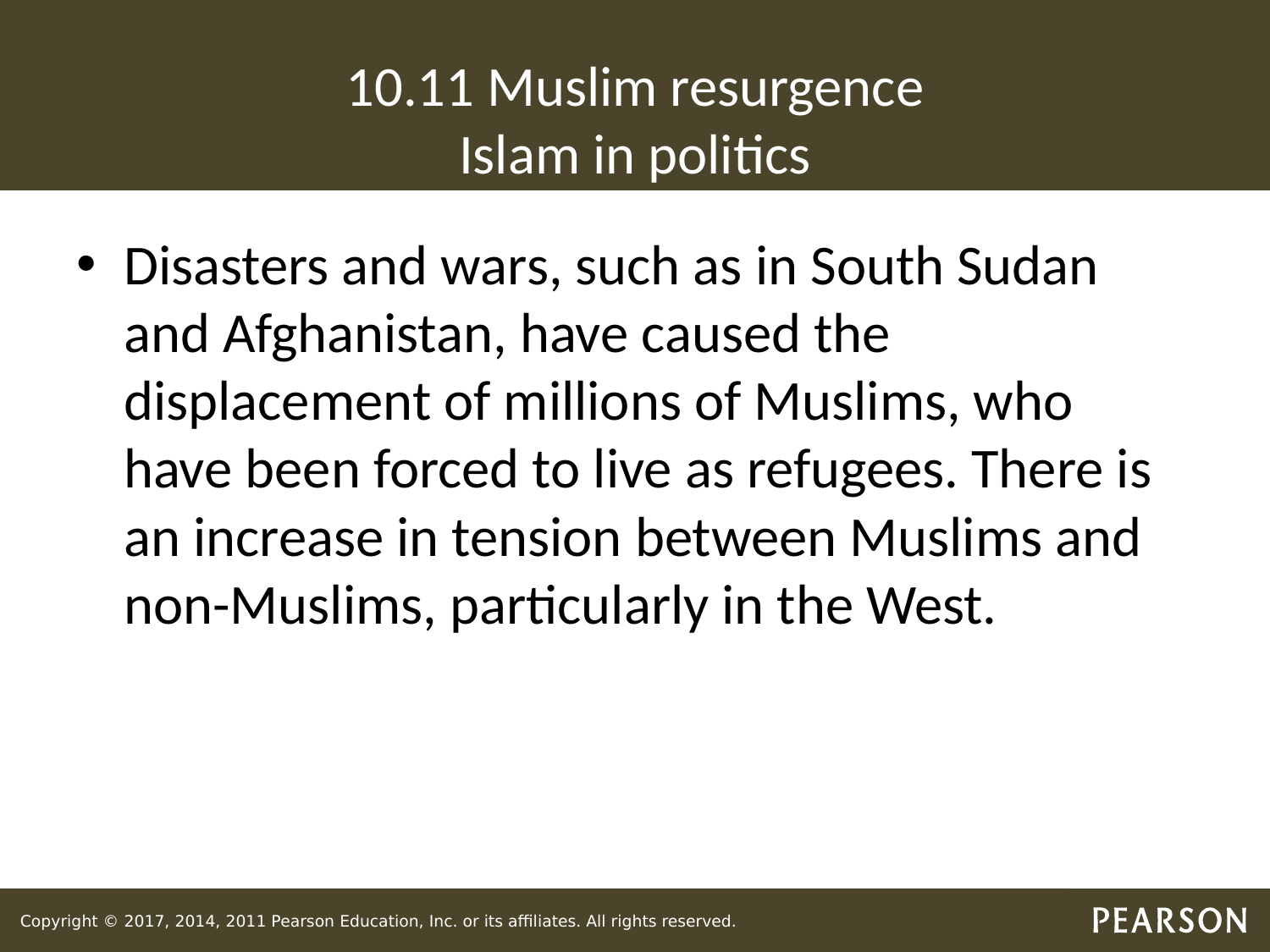

# 10.11 Muslim resurgence Islam in politics
Disasters and wars, such as in South Sudan and Afghanistan, have caused the displacement of millions of Muslims, who have been forced to live as refugees. There is an increase in tension between Muslims and non-Muslims, particularly in the West.